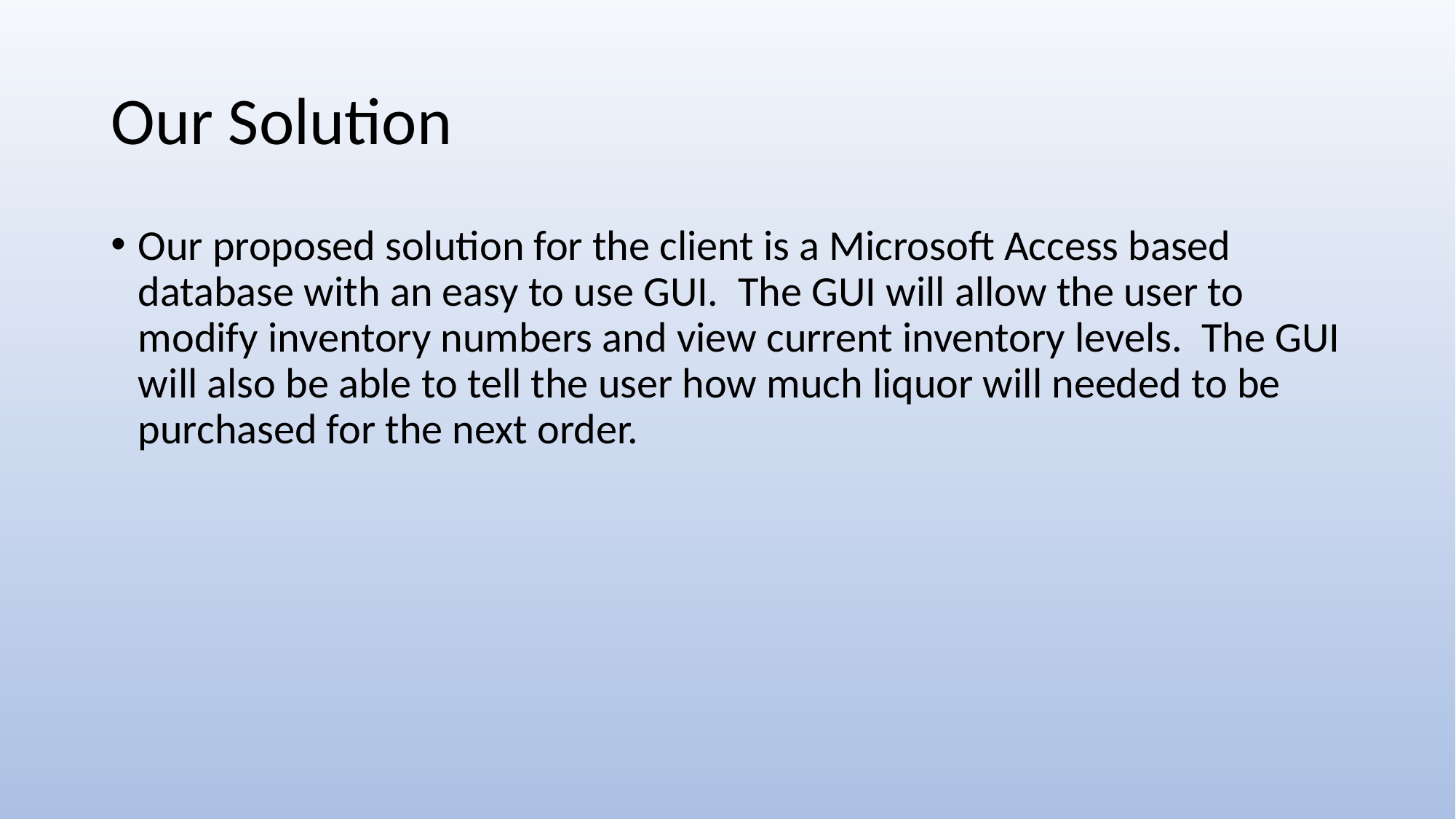

# Our Solution
Our proposed solution for the client is a Microsoft Access based database with an easy to use GUI.  The GUI will allow the user to modify inventory numbers and view current inventory levels.  The GUI will also be able to tell the user how much liquor will needed to be purchased for the next order.